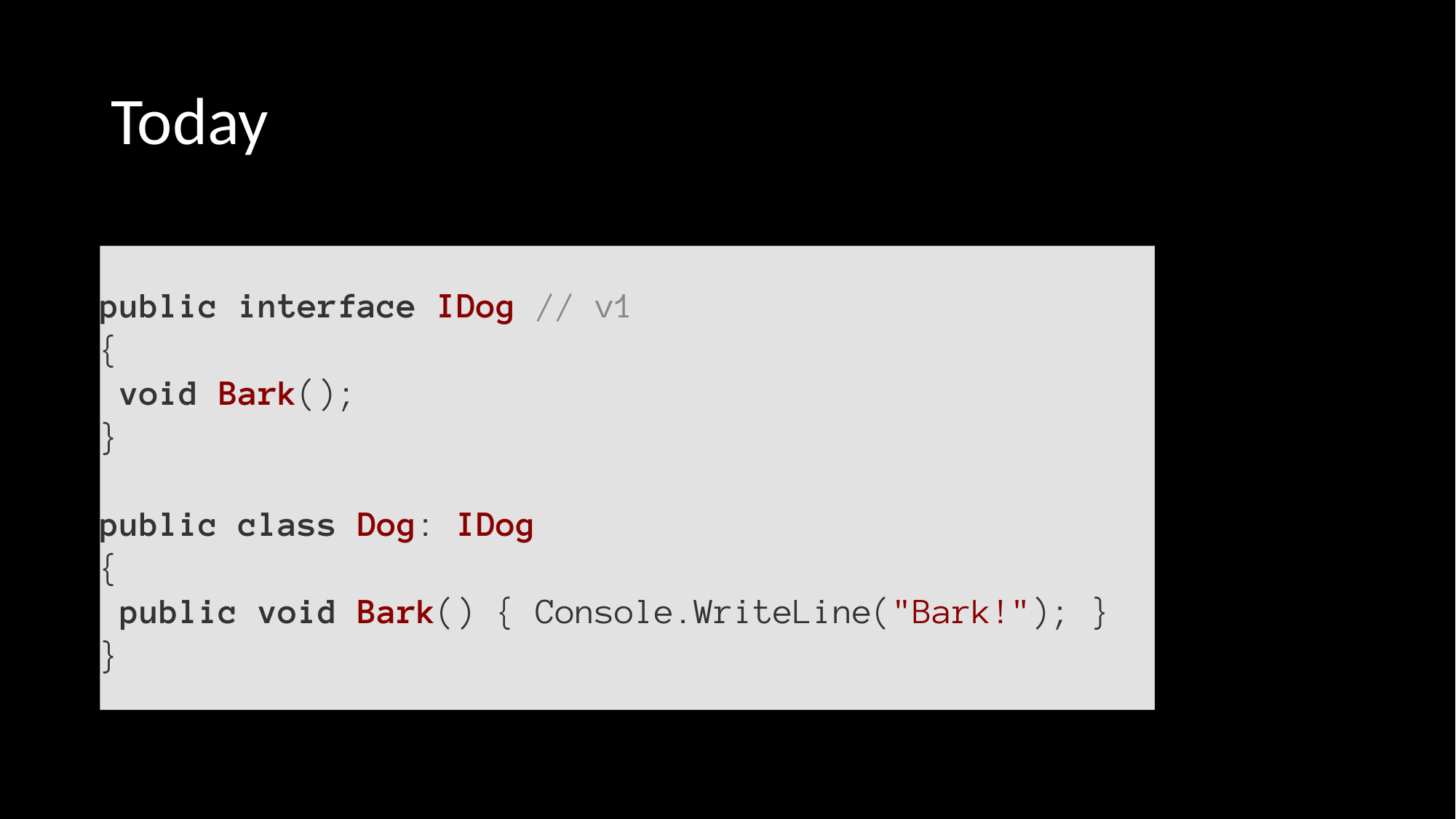

# Today
public interface IDog // v1
{
 void Bark();
}

public class Dog: IDog
{
 public void Bark() { Console.WriteLine("Bark!"); }
}